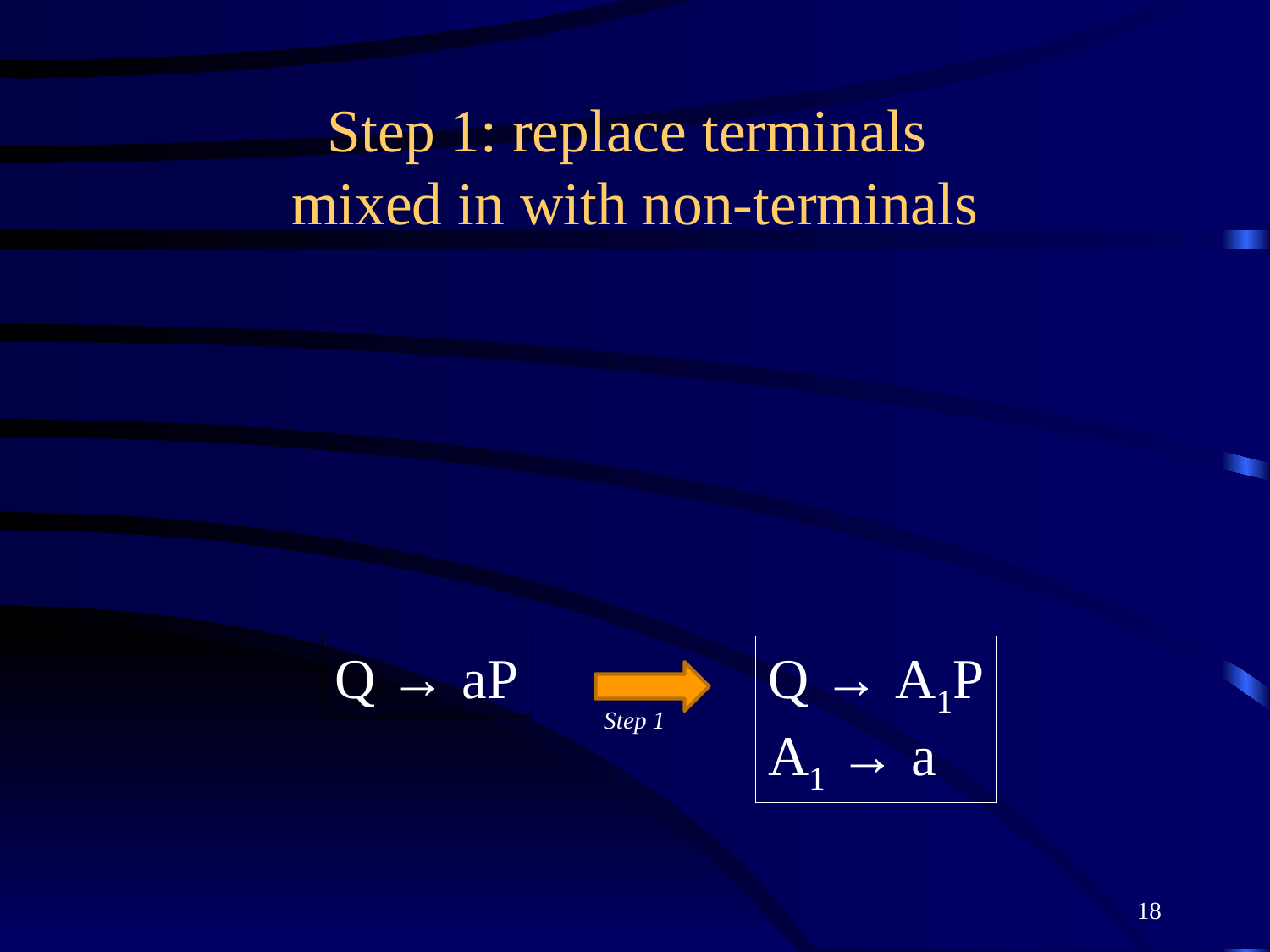

# Step 1: replace terminals mixed in with non-terminals
Q → aP
Q → A1P
A1 → a

Step 1
18